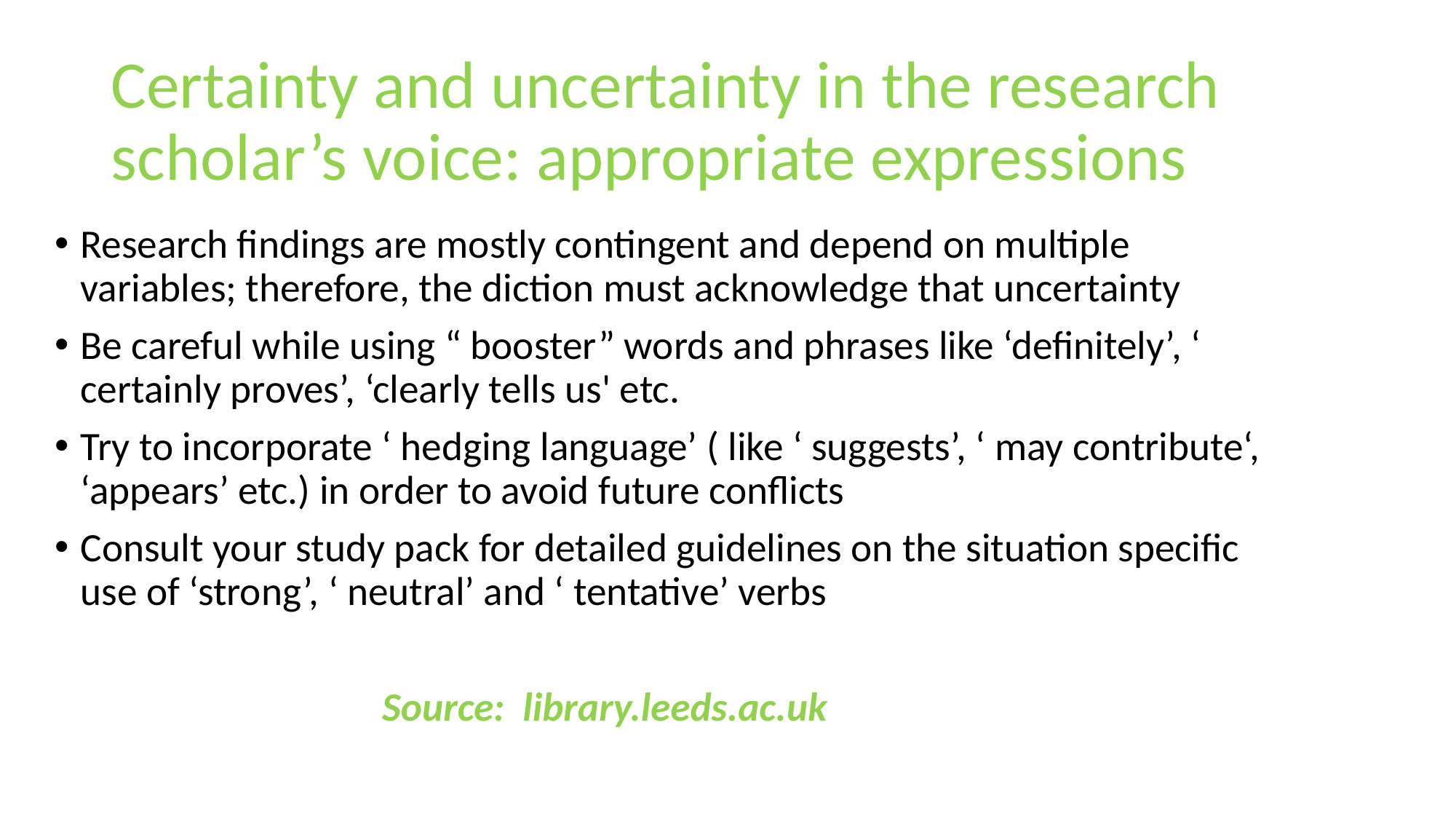

# Certainty and uncertainty in the research scholar’s voice: appropriate expressions
Research findings are mostly contingent and depend on multiple variables; therefore, the diction must acknowledge that uncertainty
Be careful while using “ booster” words and phrases like ‘definitely’, ‘ certainly proves’, ‘clearly tells us' etc.
Try to incorporate ‘ hedging language’ ( like ‘ suggests’, ‘ may contribute‘, ‘appears’ etc.) in order to avoid future conflicts
Consult your study pack for detailed guidelines on the situation specific use of ‘strong’, ‘ neutral’ and ‘ tentative’ verbs

                                    Source:  library.leeds.ac.uk